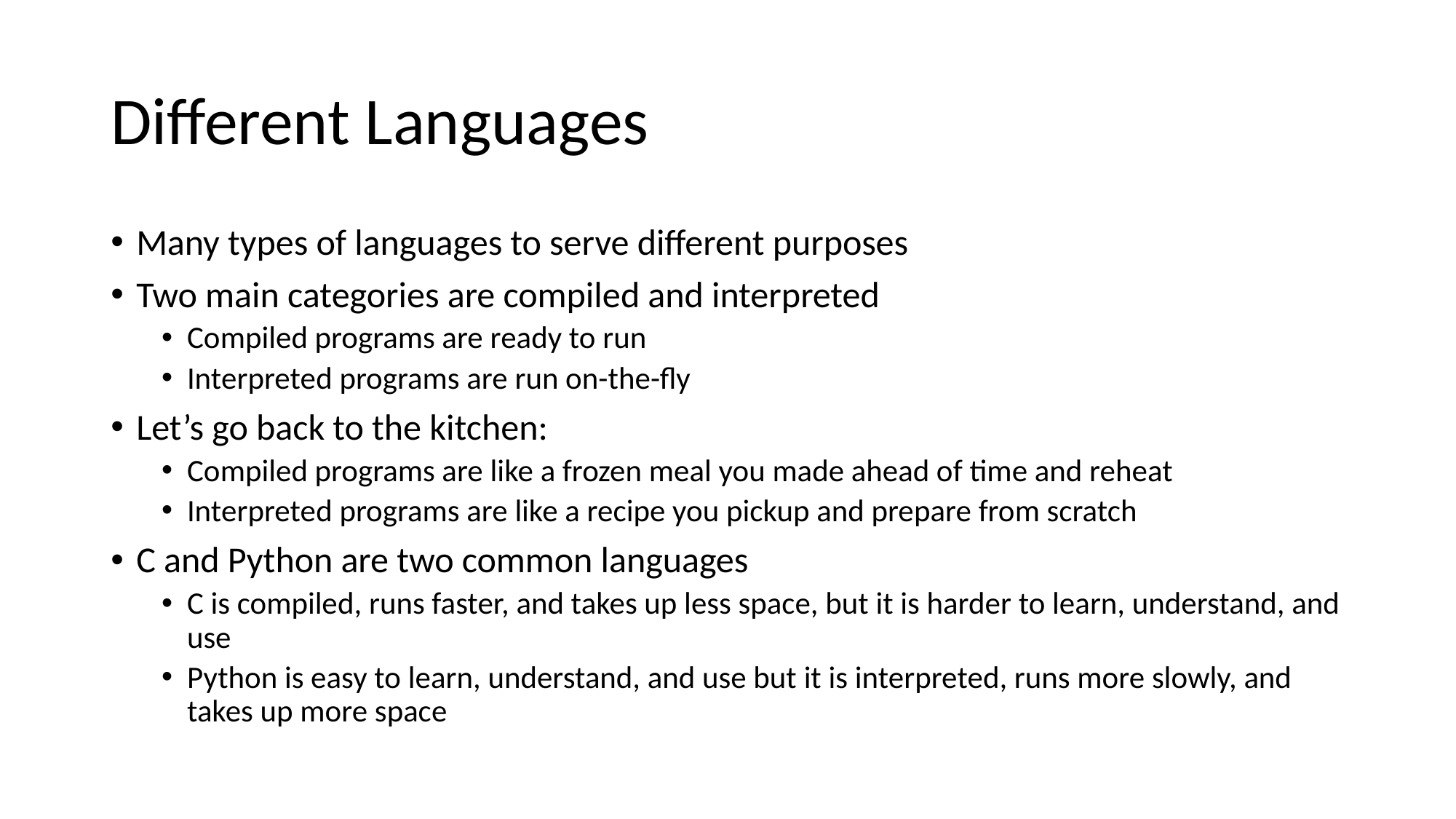

# Different Languages
Many types of languages to serve different purposes
Two main categories are compiled and interpreted
Compiled programs are ready to run
Interpreted programs are run on-the-fly
Let’s go back to the kitchen:
Compiled programs are like a frozen meal you made ahead of time and reheat
Interpreted programs are like a recipe you pickup and prepare from scratch
C and Python are two common languages
C is compiled, runs faster, and takes up less space, but it is harder to learn, understand, and use
Python is easy to learn, understand, and use but it is interpreted, runs more slowly, and takes up more space